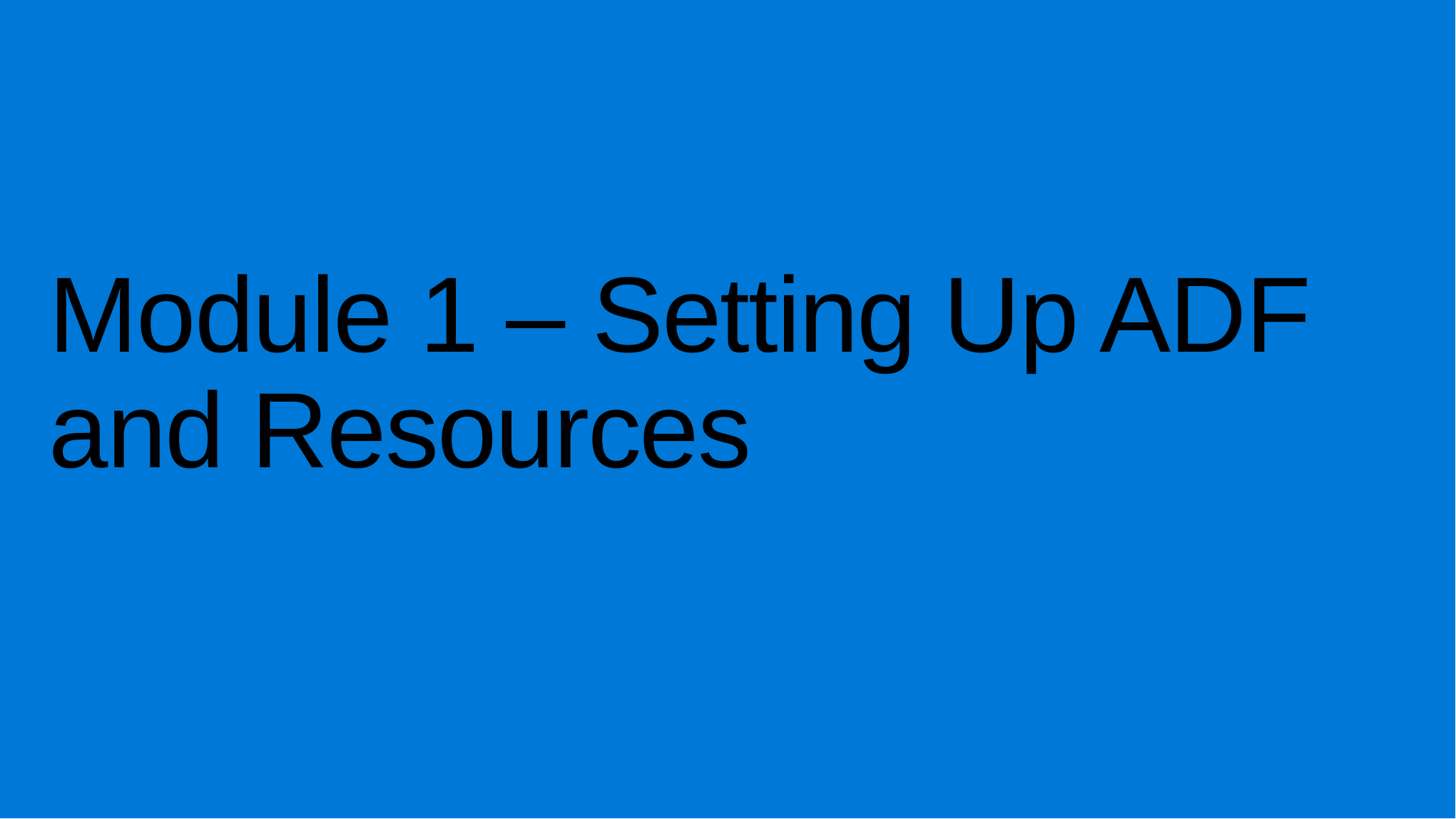

# Module 1 – Setting Up ADF and Resources